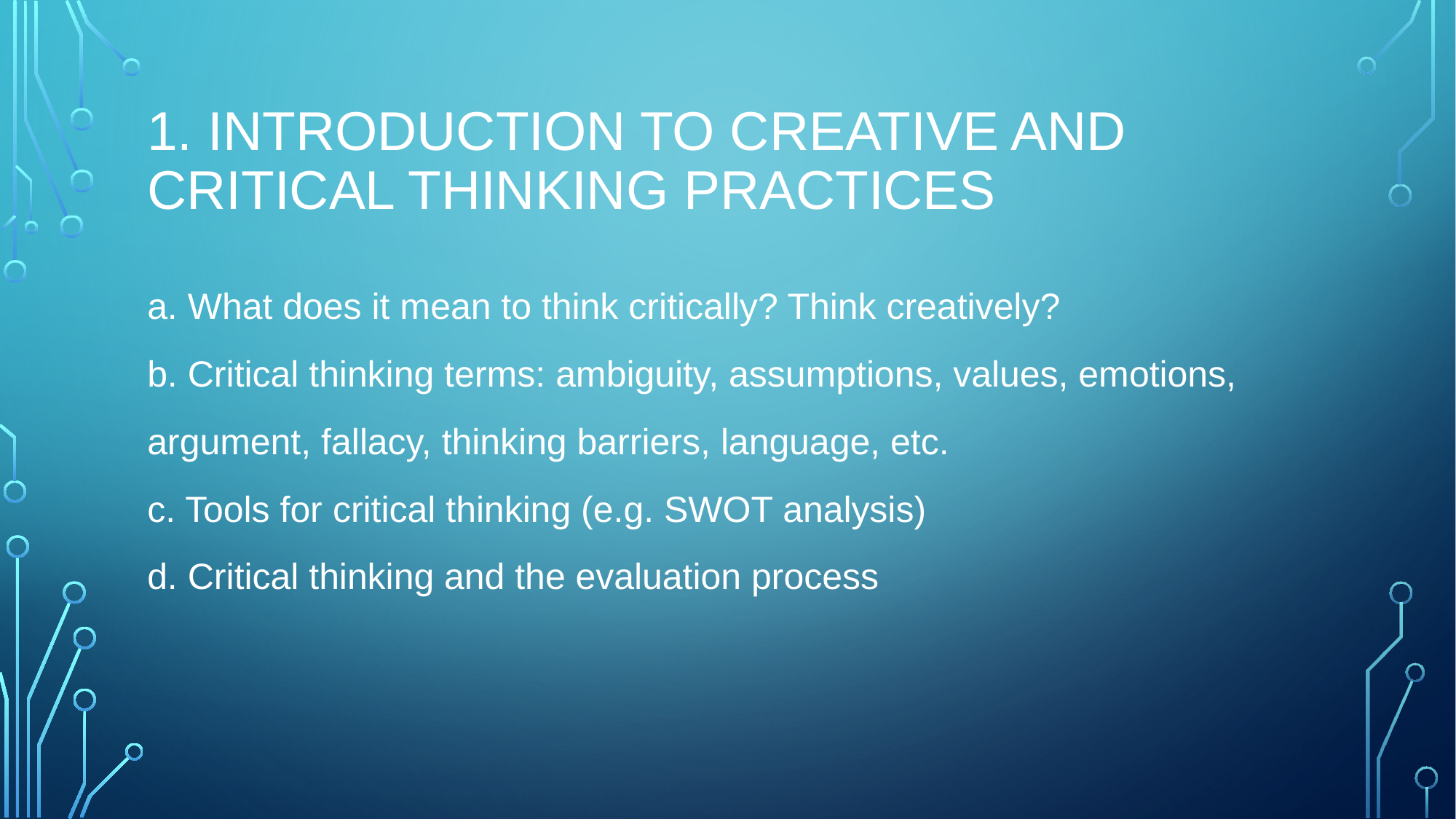

# 1. Introduction to creative and critical thinking practices
a. What does it mean to think critically? Think creatively?
b. Critical thinking terms: ambiguity, assumptions, values, emotions,
argument, fallacy, thinking barriers, language, etc.
c. Tools for critical thinking (e.g. SWOT analysis)
d. Critical thinking and the evaluation process